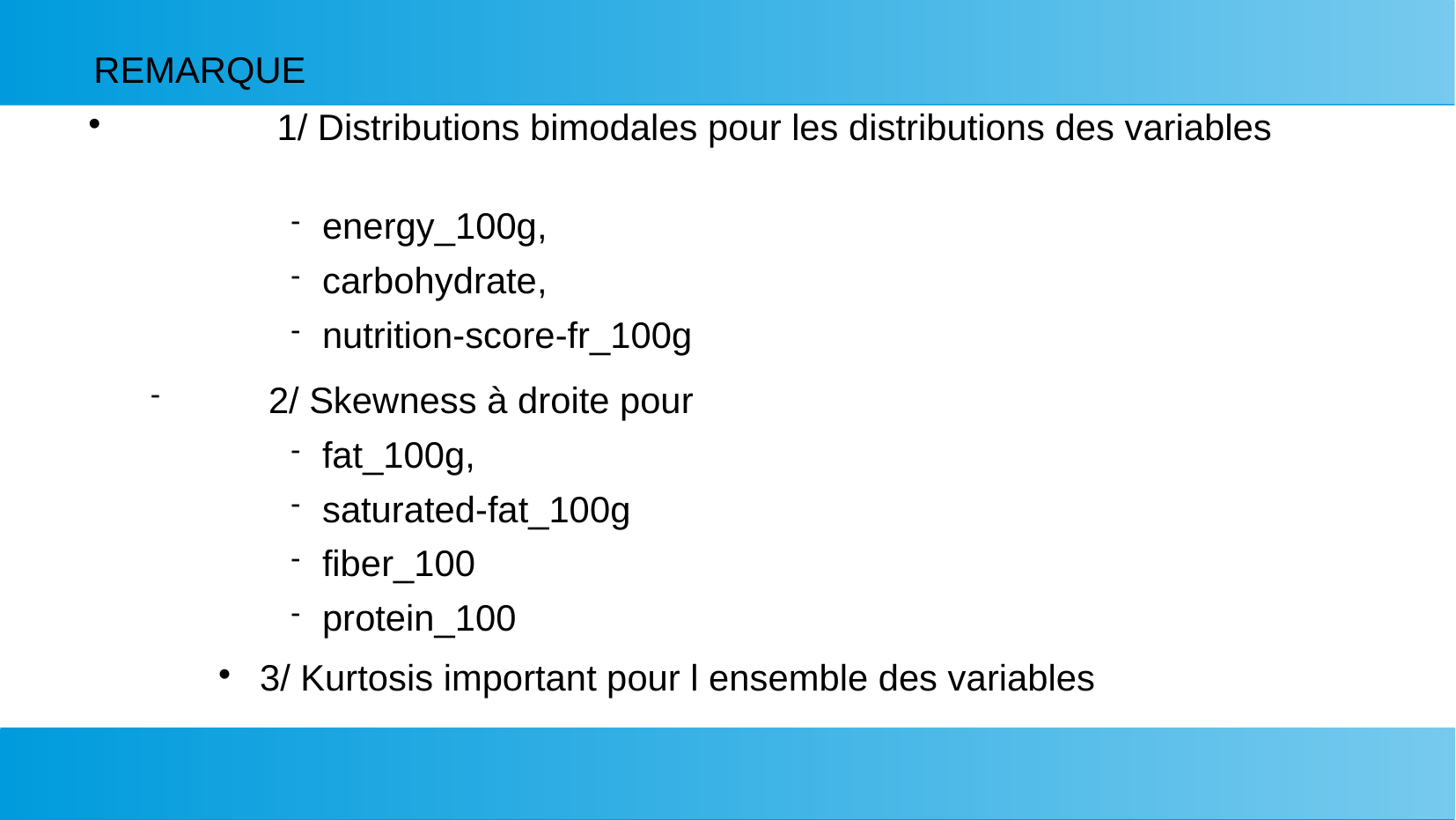

# REMARQUE
              1/ Distributions bimodales pour les distributions des variables
energy_100g,
carbohydrate,
nutrition-score-fr_100g
       2/ Skewness à droite pour
fat_100g,
saturated-fat_100g
fiber_100
protein_100
3/ Kurtosis important pour l ensemble des variables